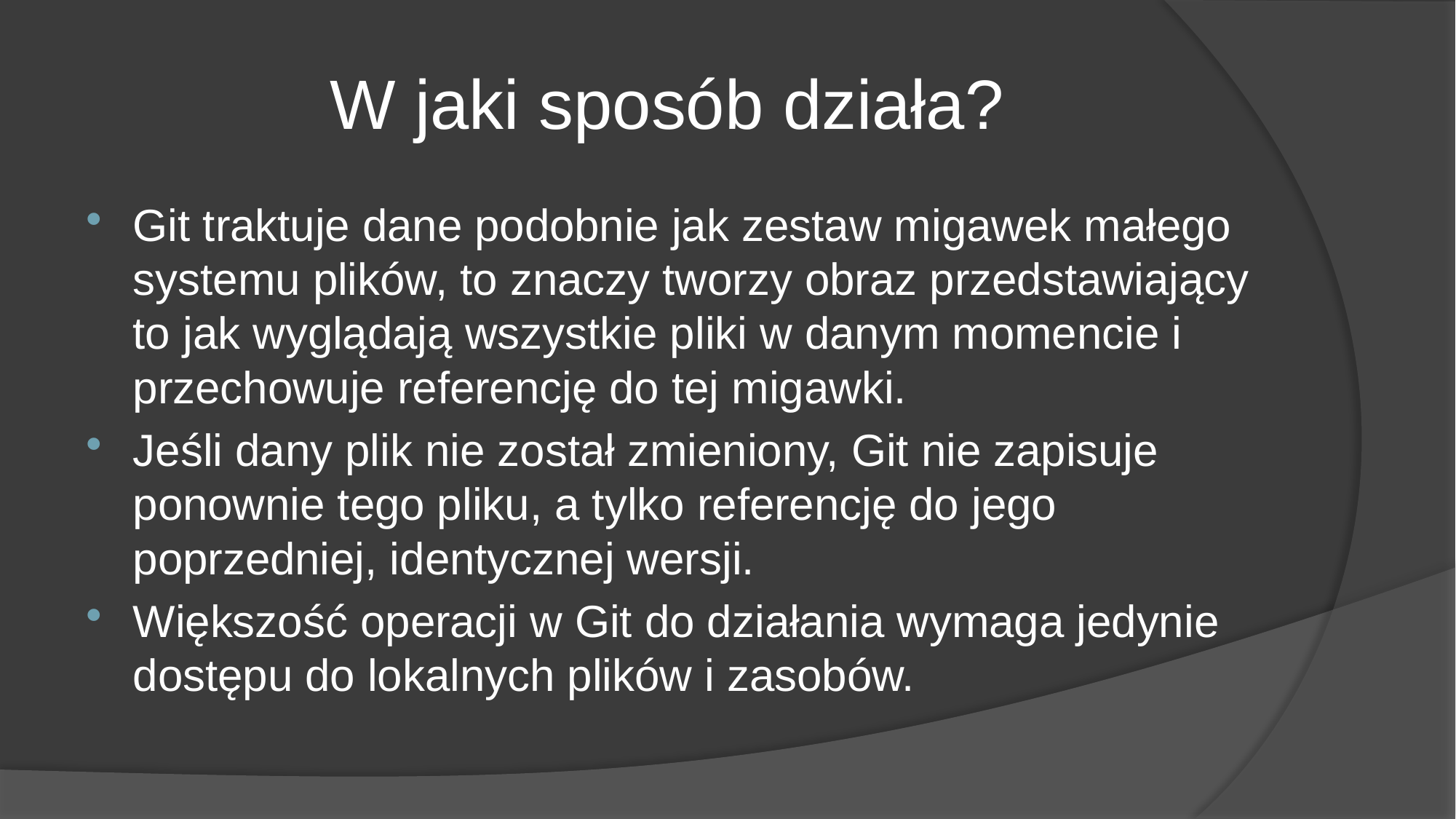

# W jaki sposób działa?
Git traktuje dane podobnie jak zestaw migawek małego systemu plików, to znaczy tworzy obraz przedstawiający to jak wyglądają wszystkie pliki w danym momencie i przechowuje referencję do tej migawki.
Jeśli dany plik nie został zmieniony, Git nie zapisuje ponownie tego pliku, a tylko referencję do jego poprzedniej, identycznej wersji.
Większość operacji w Git do działania wymaga jedynie dostępu do lokalnych plików i zasobów.